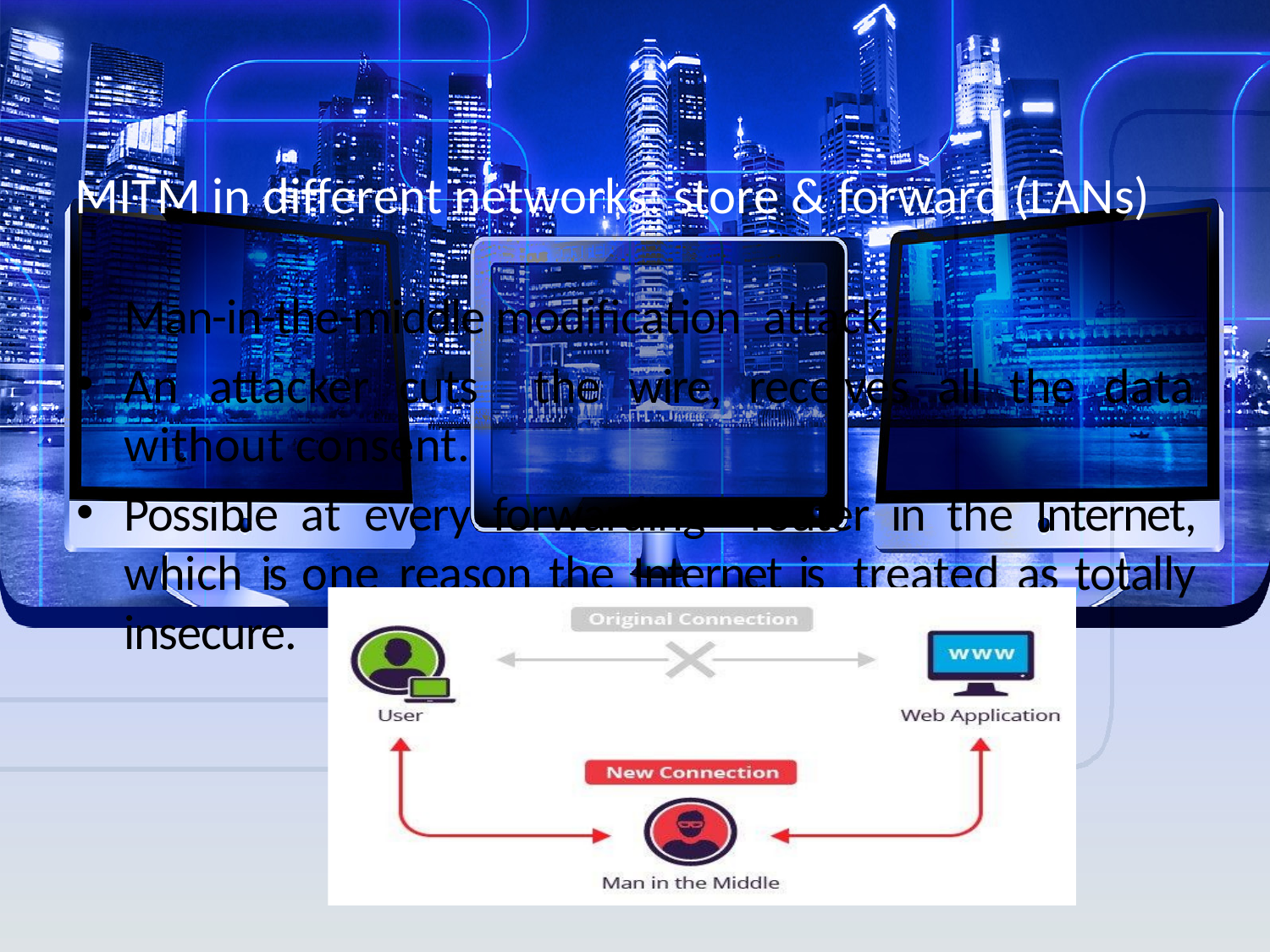

# MITM in different networks: store & forward (LANs)
Man-in-the-middle modification  attack.
An attacker cuts  the wire, receives all the data without consent.
Possible at every forwarding  router in the Internet, which is one reason the Internet is  treated as totally insecure.